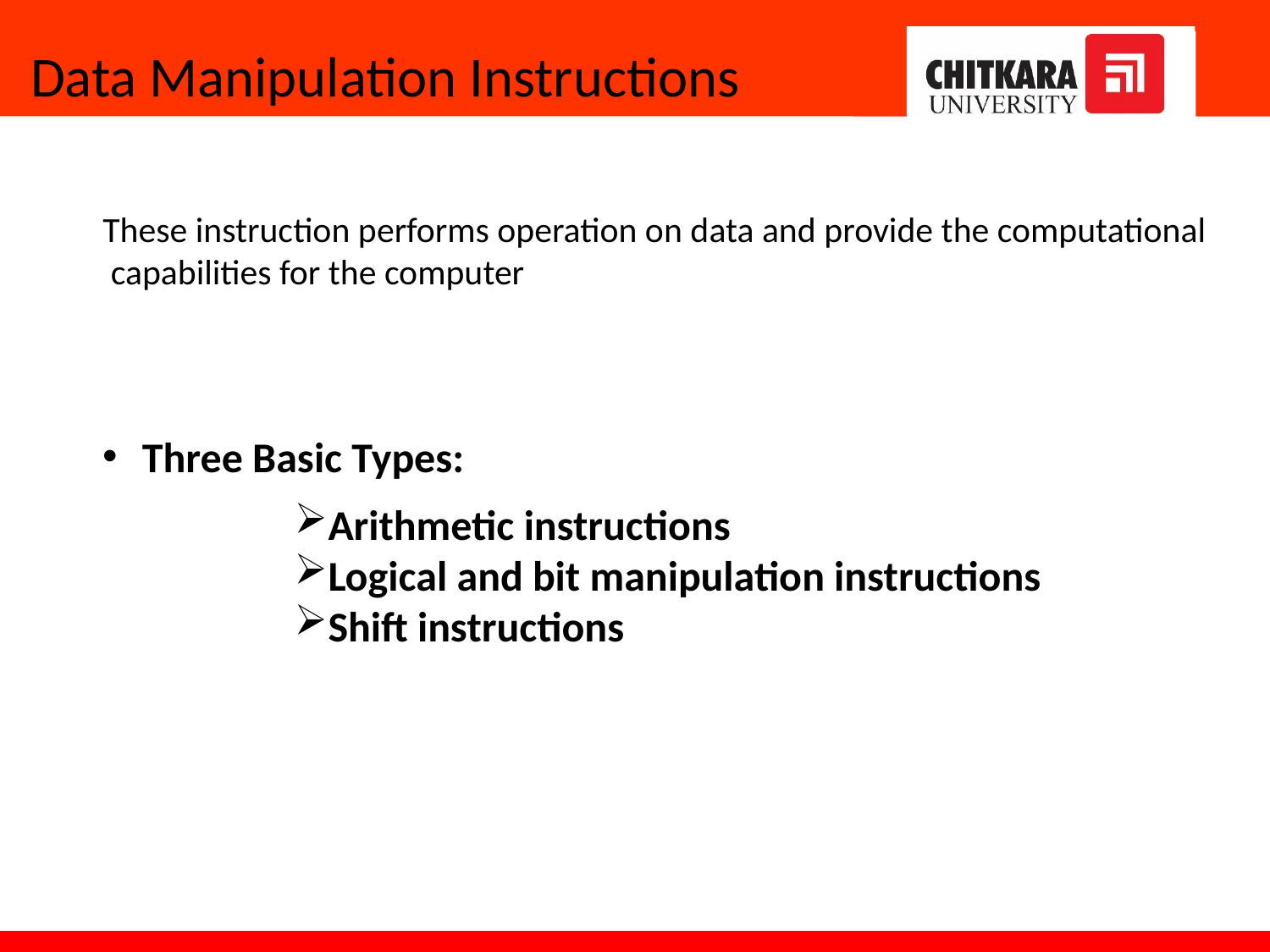

Data Manipulation Instructions
These instruction performs operation on data and provide the computational
 capabilities for the computer

 Three Basic Types:
Arithmetic instructions
Logical and bit manipulation instructions
Shift instructions